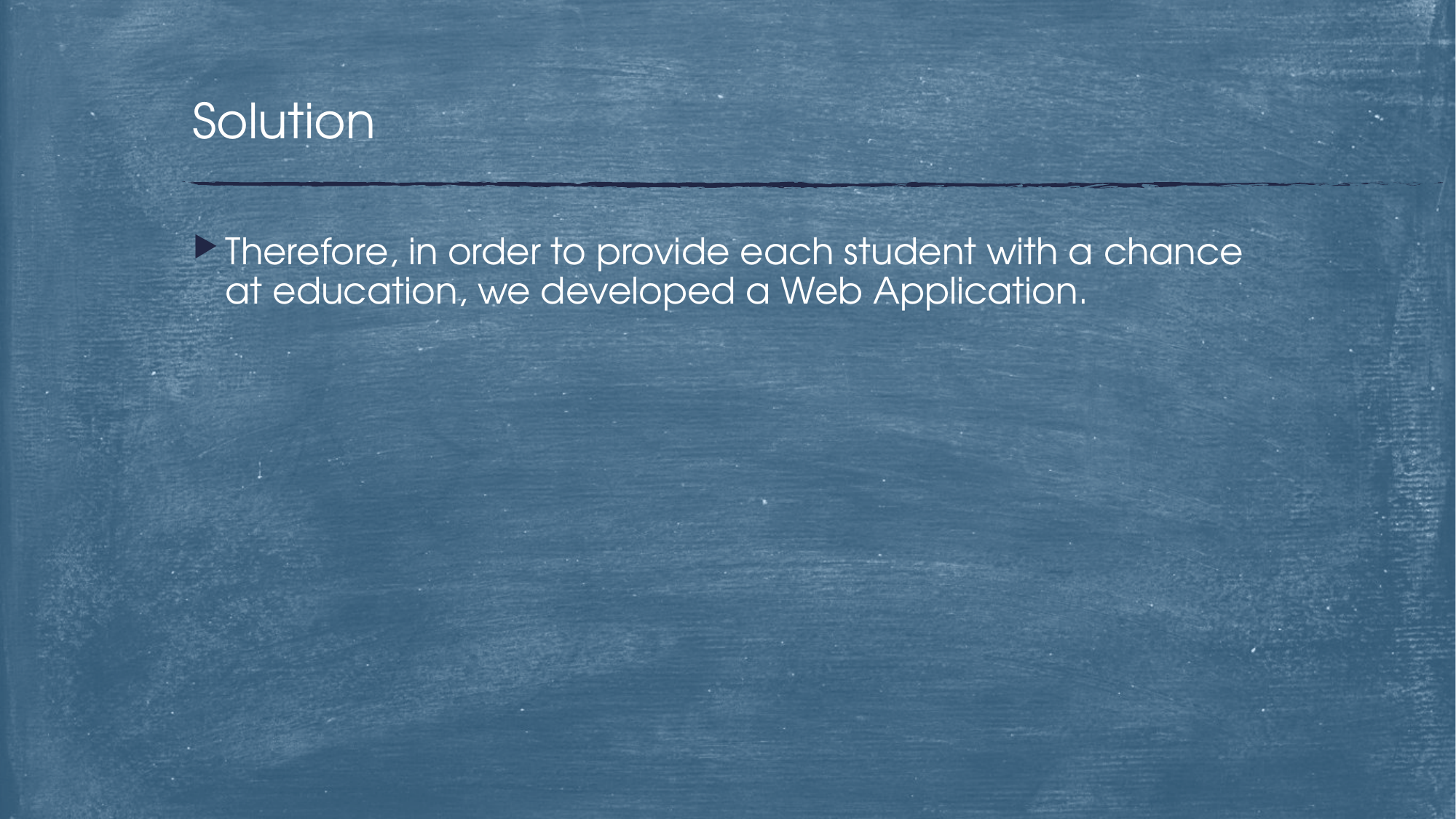

# Solution
Therefore, in order to provide each student with a chance at education, we developed a Web Application.